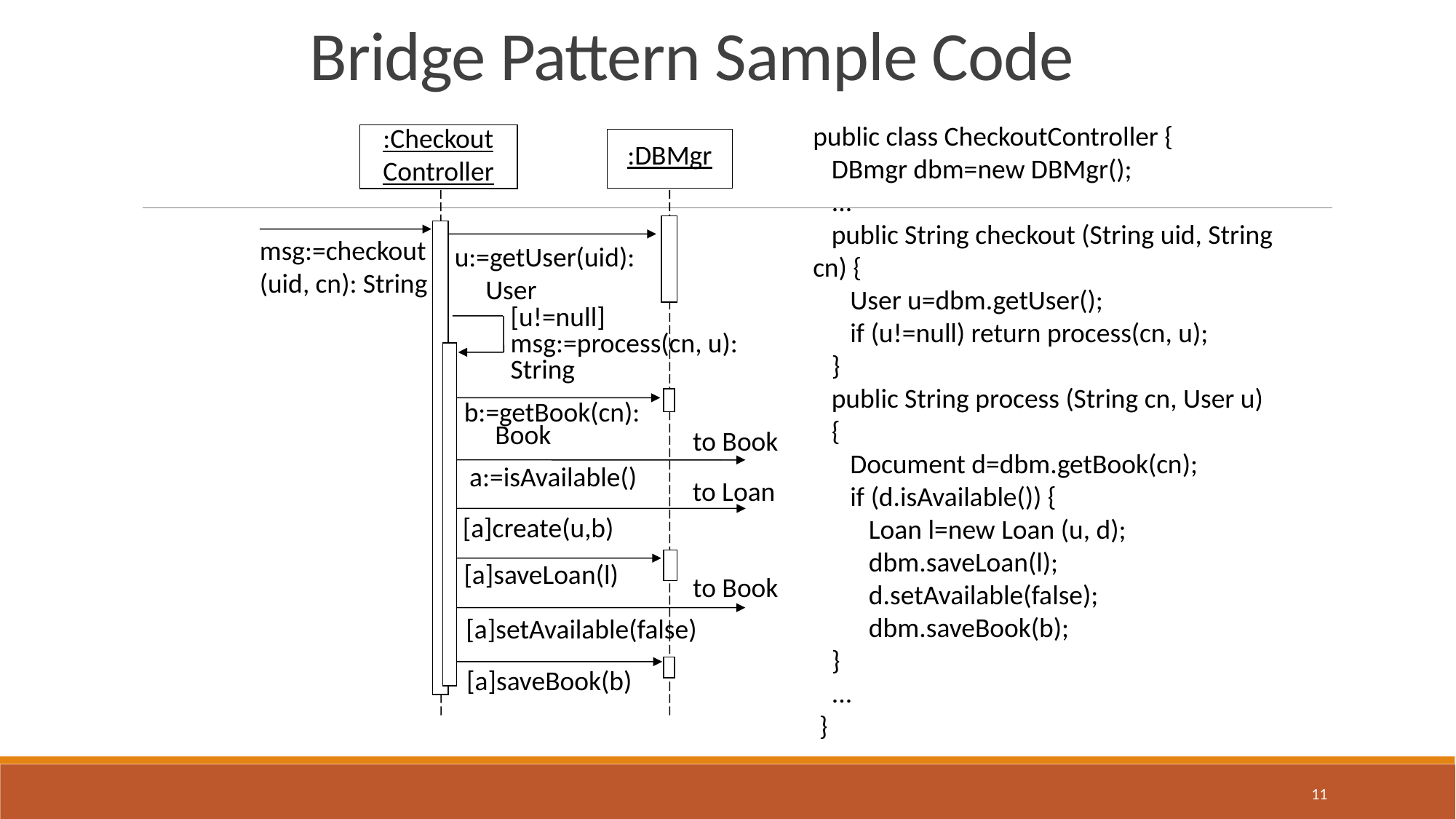

Bridge Pattern Sample Code
public class CheckoutController {
   DBmgr dbm=new DBMgr();
   ...
   public String checkout (String uid, String cn) {
      User u=dbm.getUser();
      if (u!=null) return process(cn, u);
   }
   public String process (String cn, User u)
   {
      Document d=dbm.getBook(cn);
      if (d.isAvailable()) {
         Loan l=new Loan (u, d);
         dbm.saveLoan(l);
         d.setAvailable(false);
         dbm.saveBook(b);
   }
   ...
 }

:Checkout
Controller

:DBMgr

msg:=checkout
(uid, cn): String

u:=getUser(uid):
     User
[u!=null] msg:=process(cn, u): String

b:=getBook(cn):
     Book
to Book
a:=isAvailable()

to Loan
[a]create(u,b)

[a]saveLoan(l)
to Book
[a]setAvailable(false)

[a]saveBook(b)
11